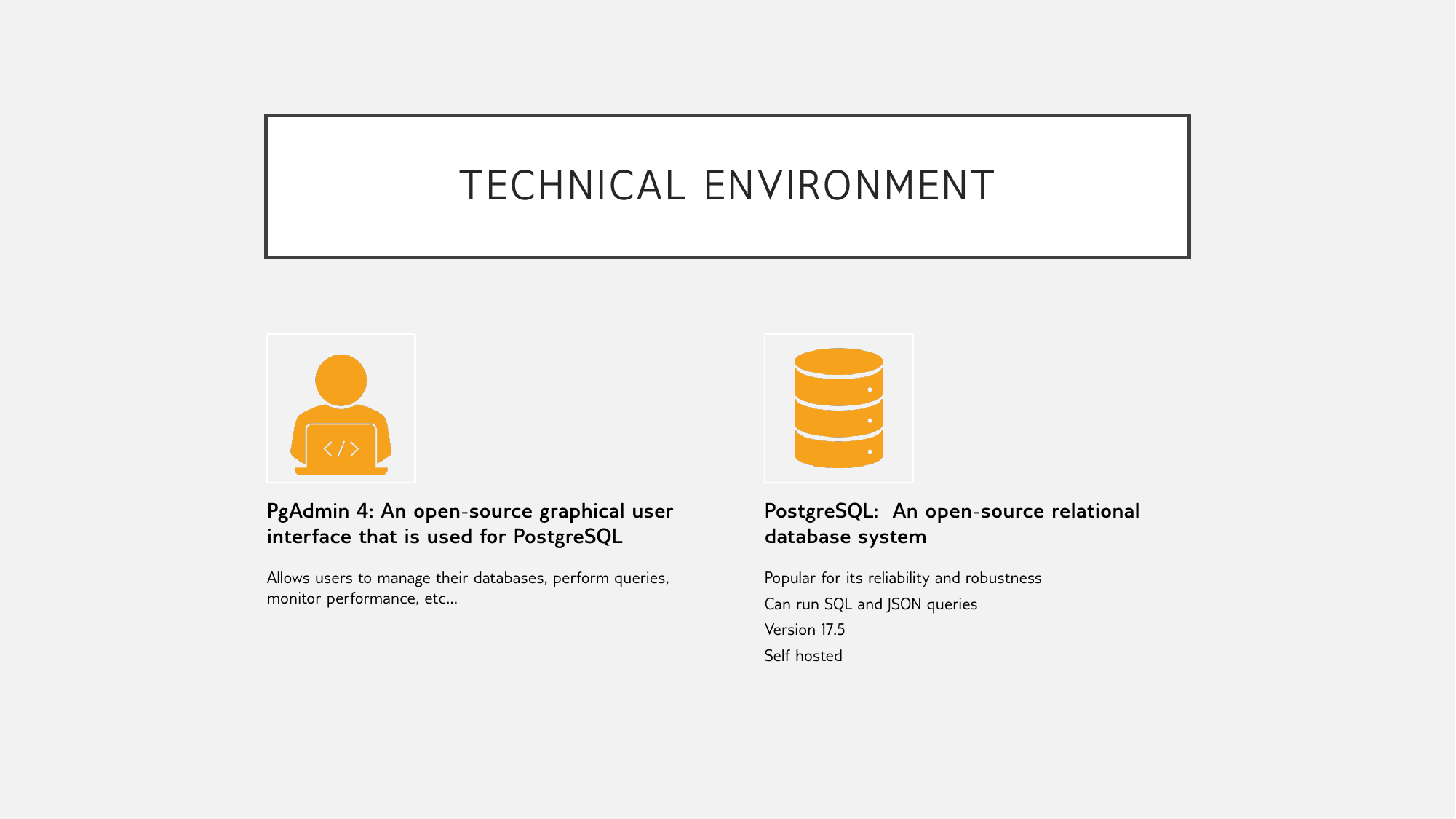

# Technical Environment
PgAdmin 4: An open-source graphical user interface that is used for PostgreSQL
Allows users to manage their databases, perform queries, monitor performance, etc…
PostgreSQL:  An open-source relational database system
Popular for its reliability and robustness
Can run SQL and JSON queries
Version 17.5
Self hosted